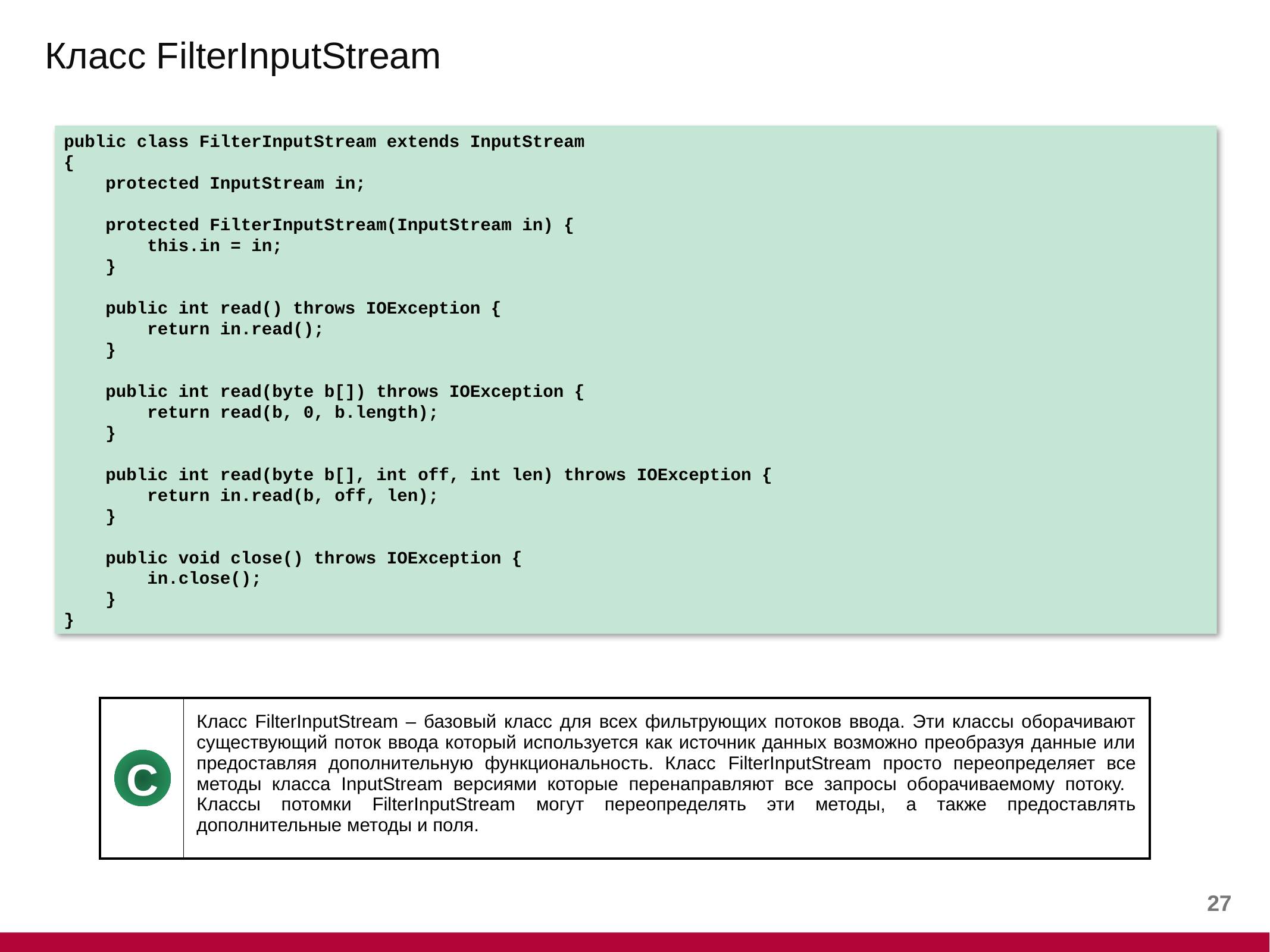

# Класс FilterInputStream
public class FilterInputStream extends InputStream
{
    protected InputStream in;

    protected FilterInputStream(InputStream in) {
        this.in = in;
    }

    public int read() throws IOException {
        return in.read();
    }

    public int read(byte b[]) throws IOException {
        return read(b, 0, b.length);
    }

    public int read(byte b[], int off, int len) throws IOException {
        return in.read(b, off, len);
    }

    public void close() throws IOException {
        in.close();
    }
}
|  | Класс FilterInputStream – базовый класс для всех фильтрующих потоков ввода. Эти классы оборачивают существующий поток ввода который используется как источник данных возможно преобразуя данные или предоставляя дополнительную функциональность. Класс FilterInputStream просто переопределяет все методы класса InputStream версиями которые перенаправляют все запросы оборачиваемому потоку. Классы потомки FilterInputStream могут переопределять эти методы, а также предоставлять дополнительные методы и поля. |
| --- | --- |
C
27